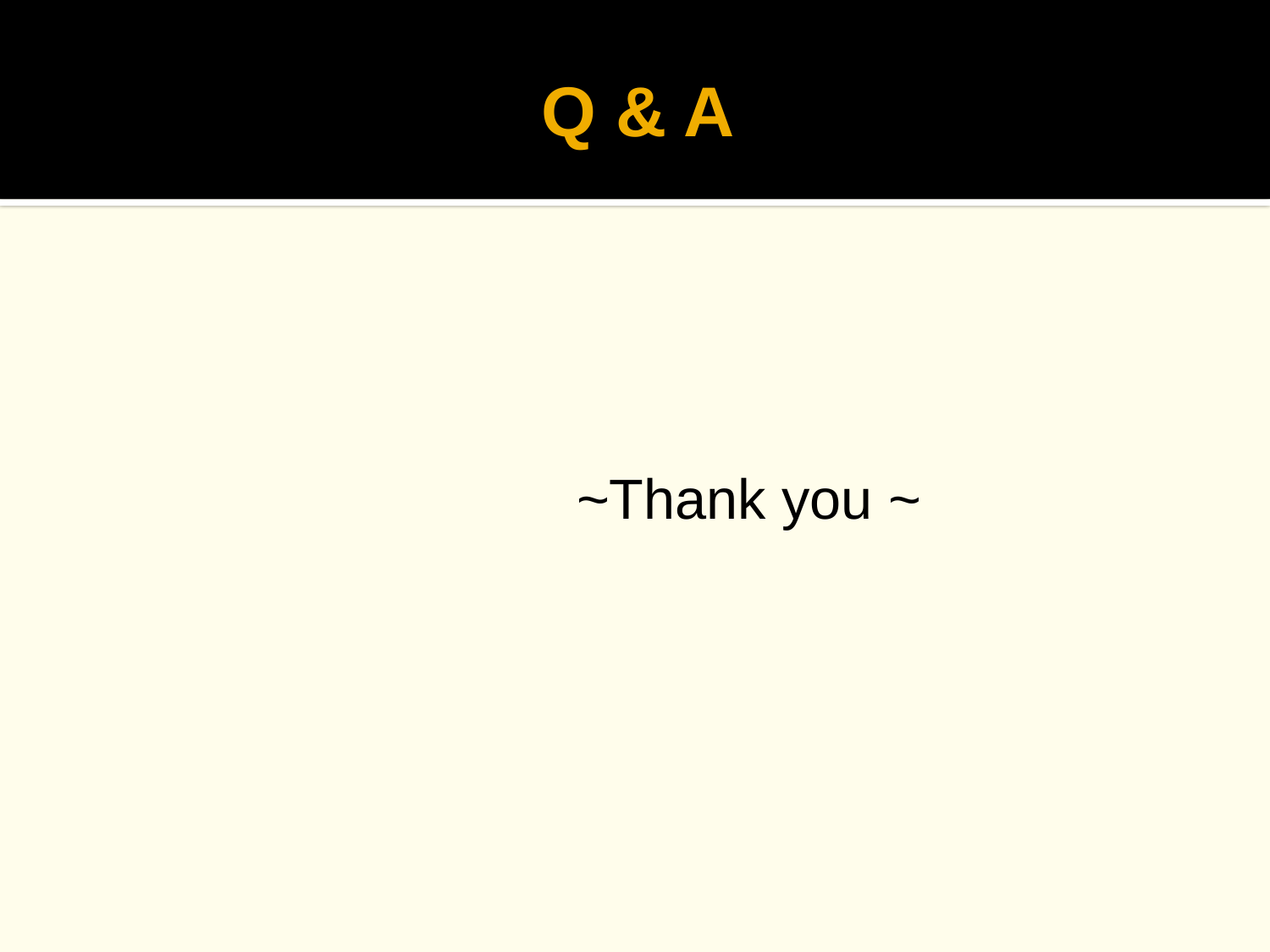

# Q & A

		               ~Thank you ~